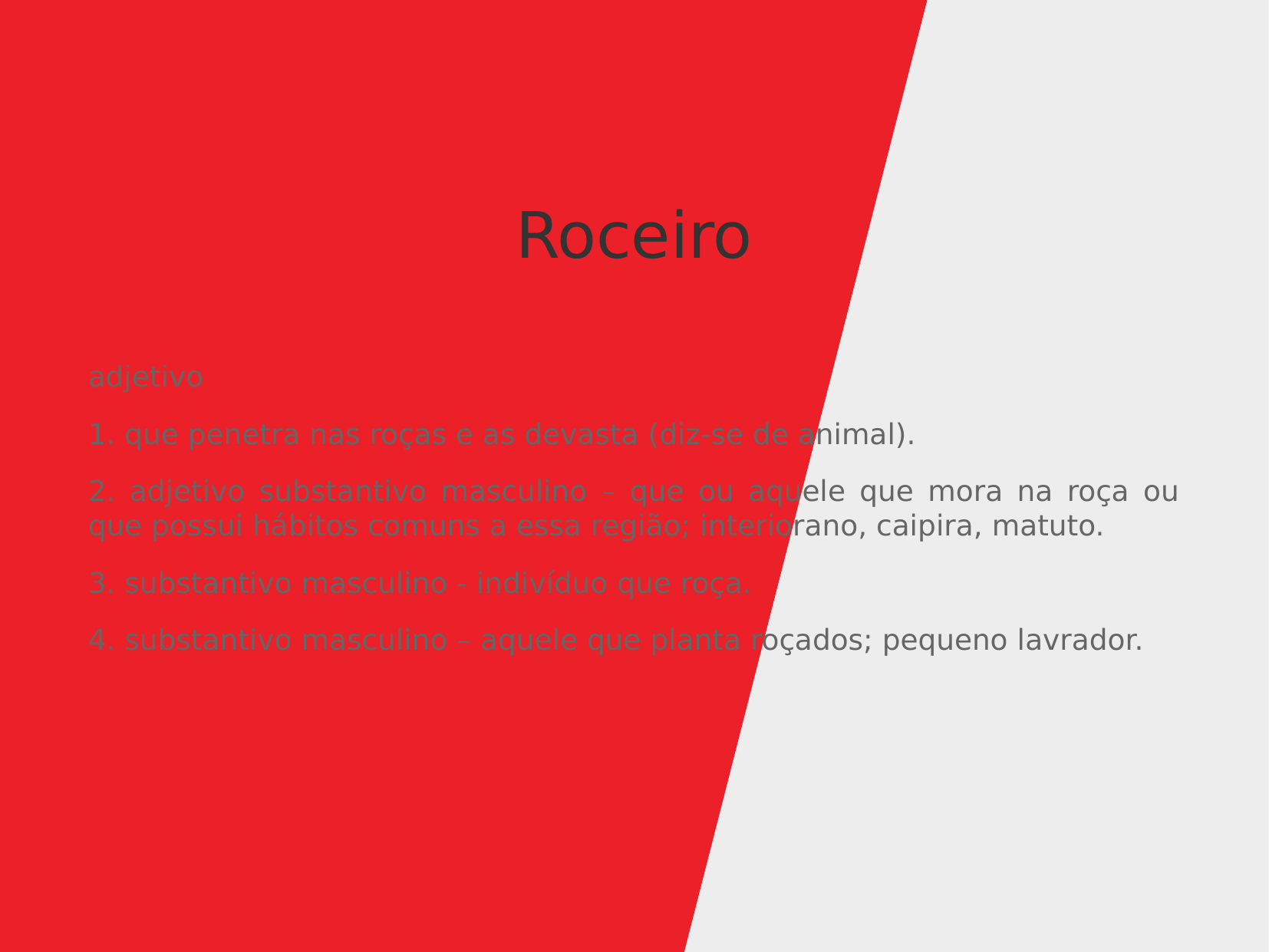

Roceiro
adjetivo
1. que penetra nas roças e as devasta (diz-se de animal).
2. adjetivo substantivo masculino – que ou aquele que mora na roça ou que possui hábitos comuns a essa região; interiorano, caipira, matuto.
3. substantivo masculino - indivíduo que roça.
4. substantivo masculino – aquele que planta roçados; pequeno lavrador.